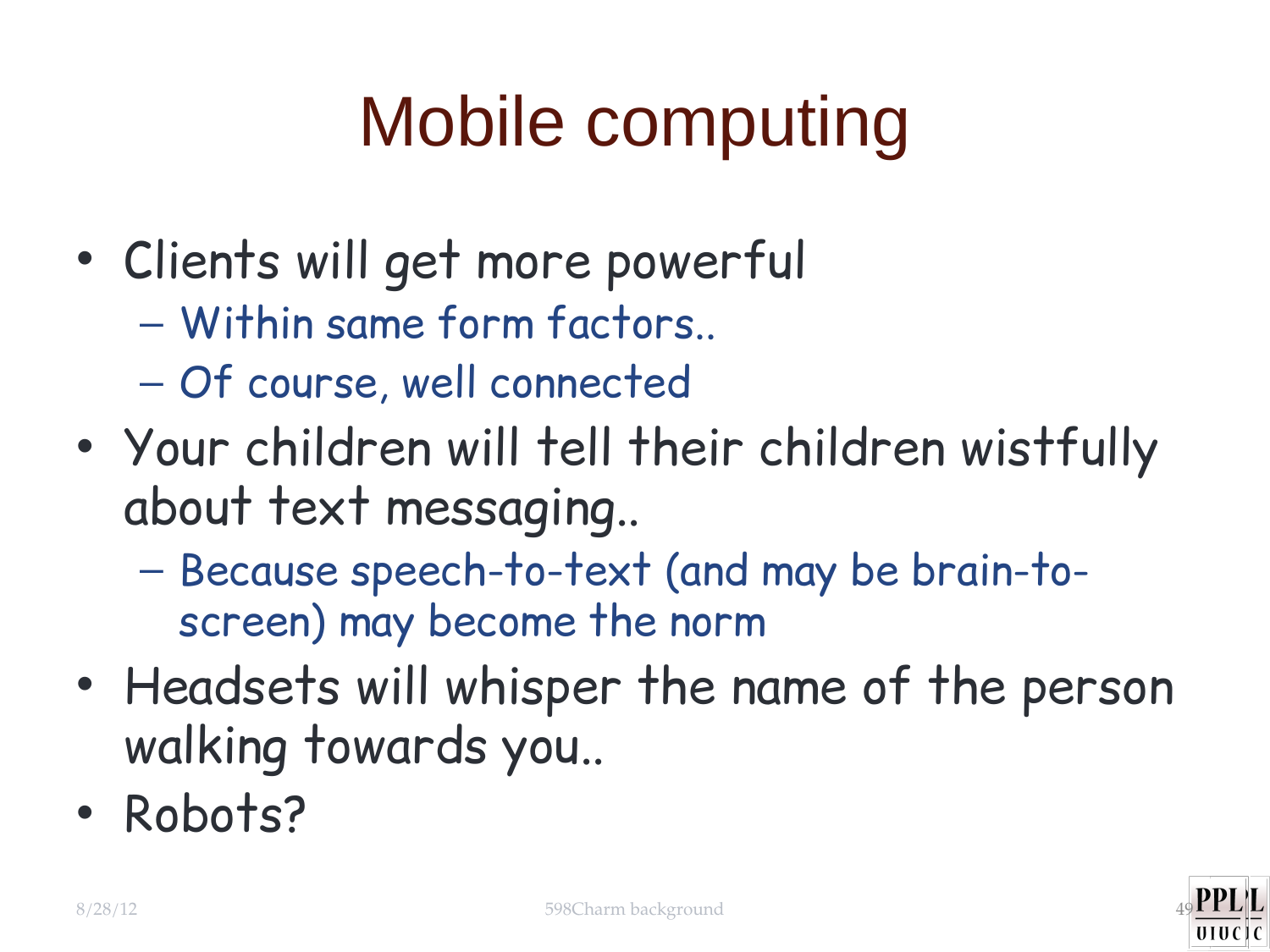

# Mobile computing
Clients will get more powerful
Within same form factors..
Of course, well connected
Your children will tell their children wistfully about text messaging..
Because speech-to-text (and may be brain-to-screen) may become the norm
Headsets will whisper the name of the person walking towards you..
Robots?
8/28/12
598Charm background
49